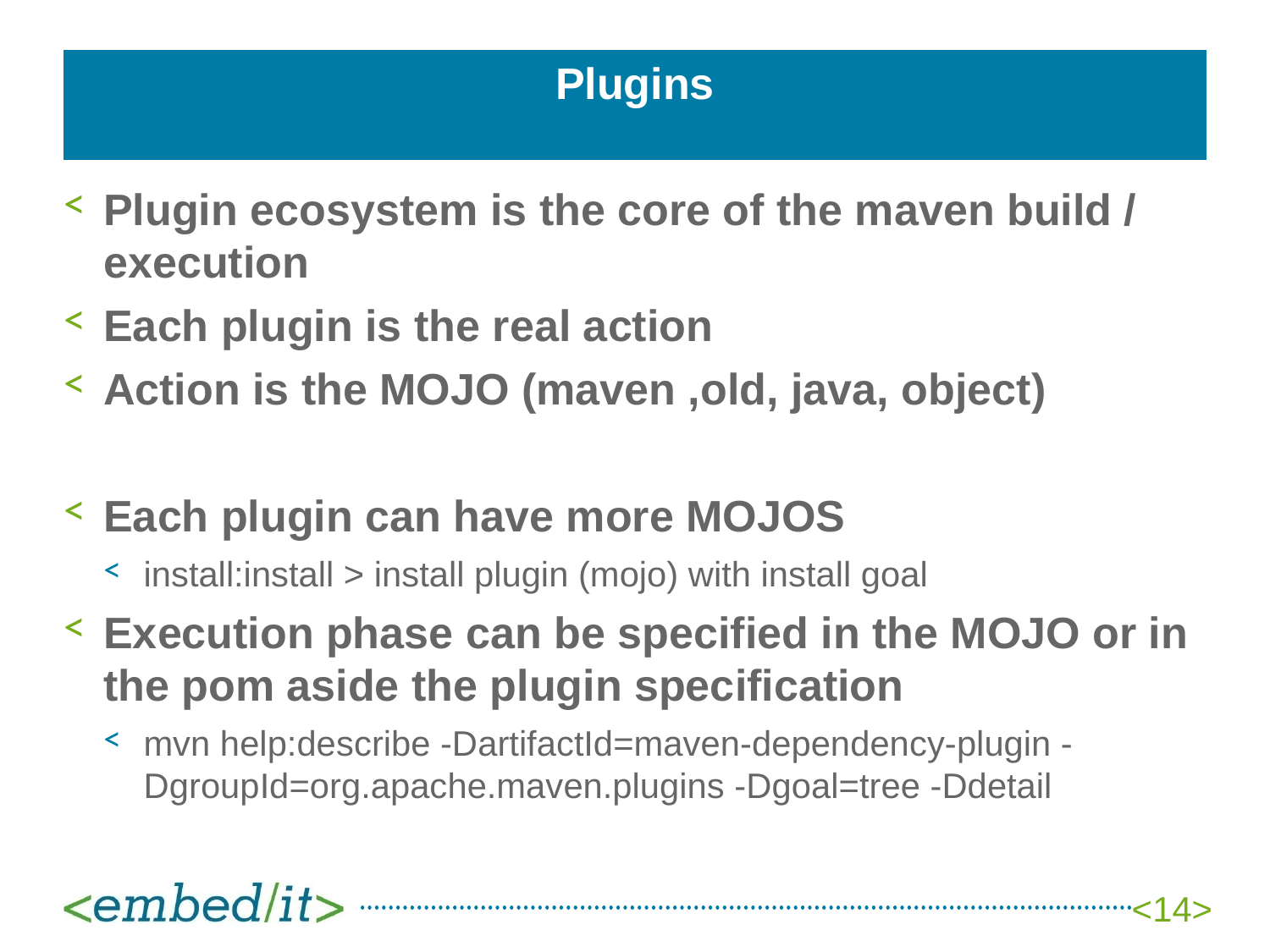

# Plugins
Plugin ecosystem is the core of the maven build / execution
Each plugin is the real action
Action is the MOJO (maven ,old, java, object)

Each plugin can have more MOJOS
install:install > install plugin (mojo) with install goal
Execution phase can be specified in the MOJO or in the pom aside the plugin specification
mvn help:describe -DartifactId=maven-dependency-plugin -DgroupId=org.apache.maven.plugins -Dgoal=tree -Ddetail
<14>